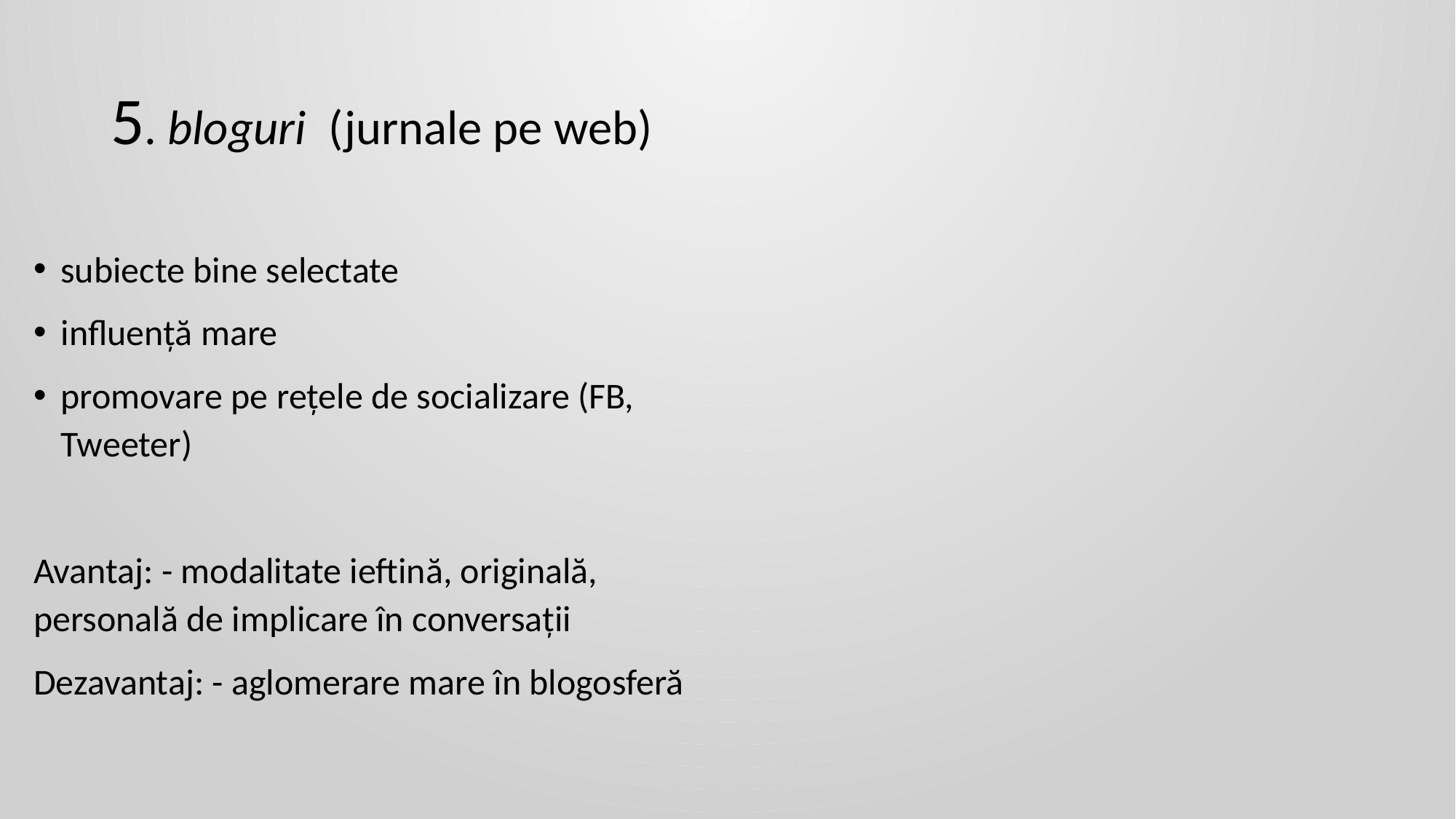

# 5. bloguri  (jurnale pe web)

subiecte bine selectate
influență mare
promovare pe rețele de socializare (FB, Tweeter)

Avantaj: - modalitate ieftină, originală, personală de implicare în conversații
Dezavantaj: - aglomerare mare în blogosferă